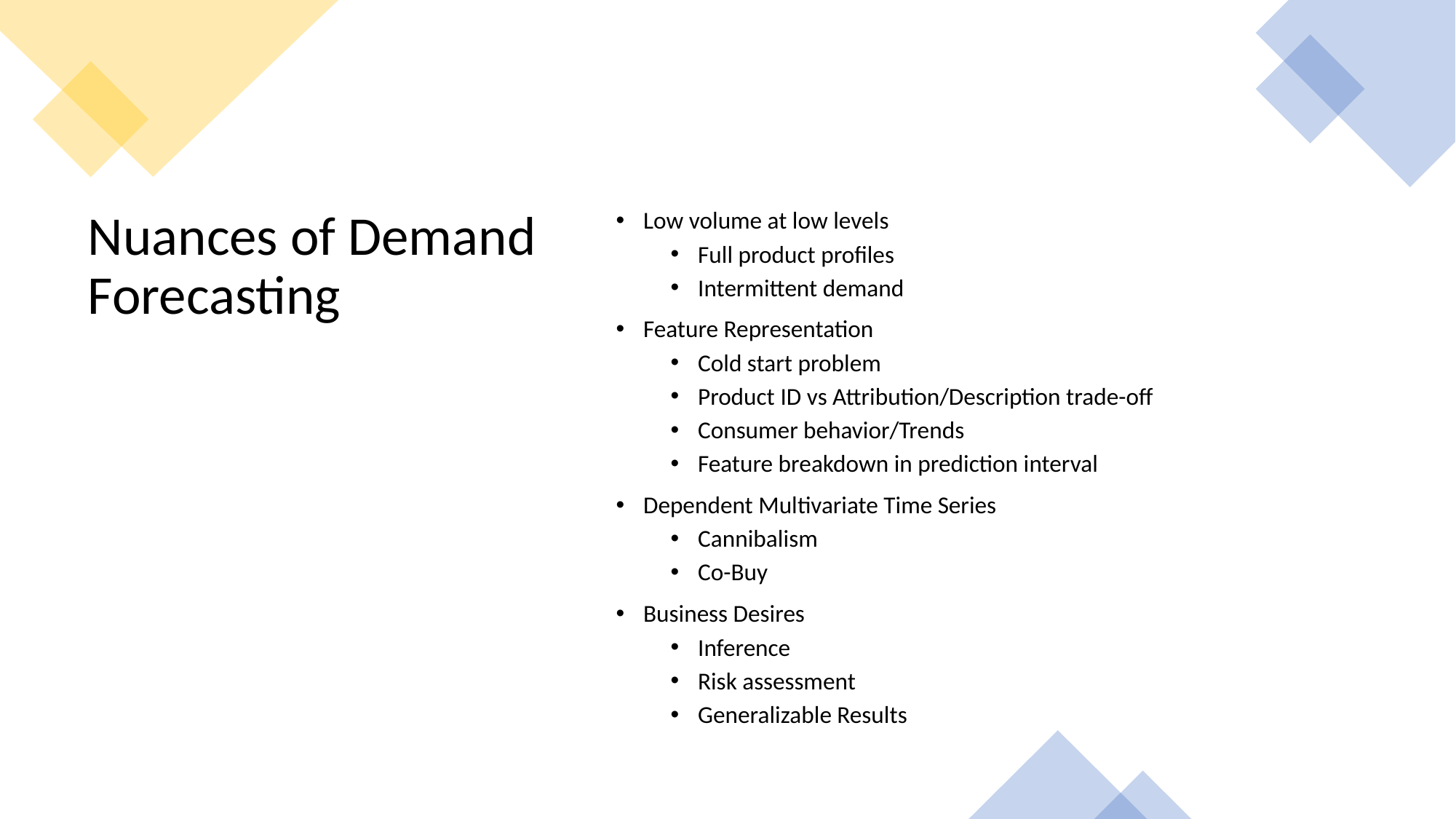

Low volume at low levels
Full product profiles
Intermittent demand
Feature Representation
Cold start problem
Product ID vs Attribution/Description trade-off
Consumer behavior/Trends
Feature breakdown in prediction interval
Dependent Multivariate Time Series
Cannibalism
Co-Buy
Business Desires
Inference
Risk assessment
Generalizable Results

# Nuances of Demand Forecasting